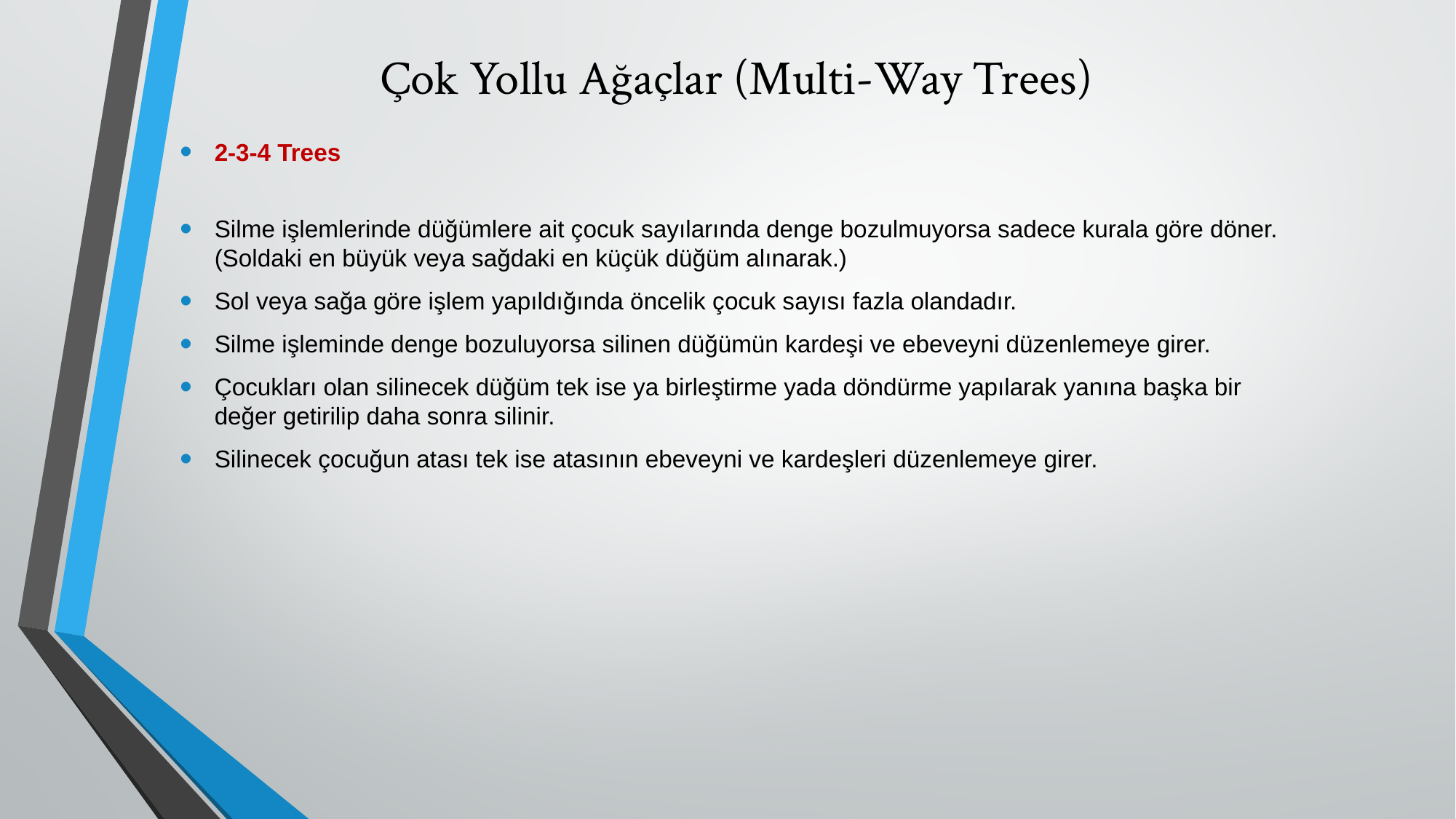

# Çok Yollu Ağaçlar (Multi-Way Trees)
2-3-4 Trees

Silme işlemlerinde düğümlere ait çocuk sayılarında denge bozulmuyorsa sadece kurala göre döner.(Soldaki en büyük veya sağdaki en küçük düğüm alınarak.)
Sol veya sağa göre işlem yapıldığında öncelik çocuk sayısı fazla olandadır.
Silme işleminde denge bozuluyorsa silinen düğümün kardeşi ve ebeveyni düzenlemeye girer.
Çocukları olan silinecek düğüm tek ise ya birleştirme yada döndürme yapılarak yanına başka bir değer getirilip daha sonra silinir.
Silinecek çocuğun atası tek ise atasının ebeveyni ve kardeşleri düzenlemeye girer.